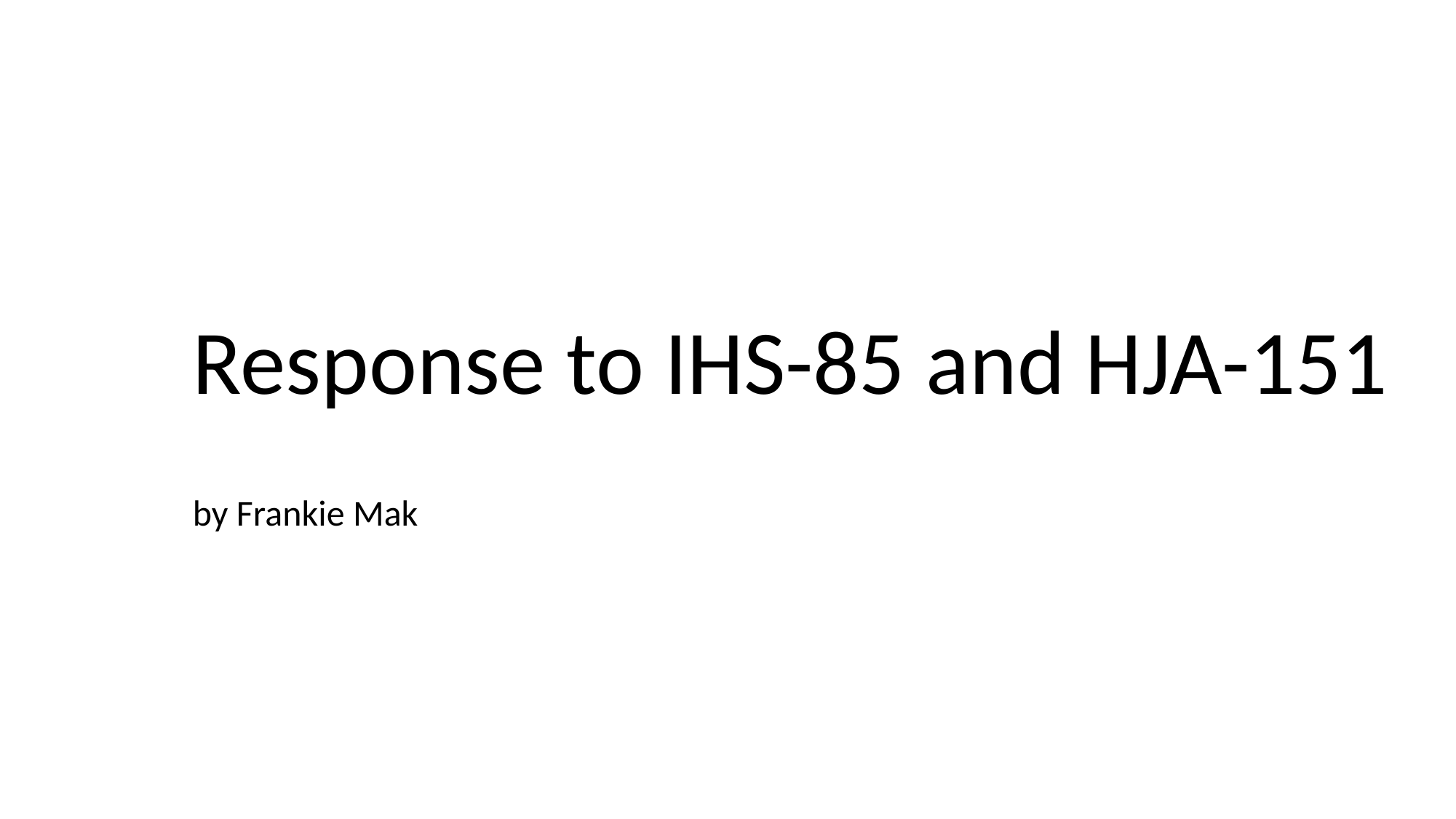

# Response to IHS-85 and HJA-151

by Frankie Mak